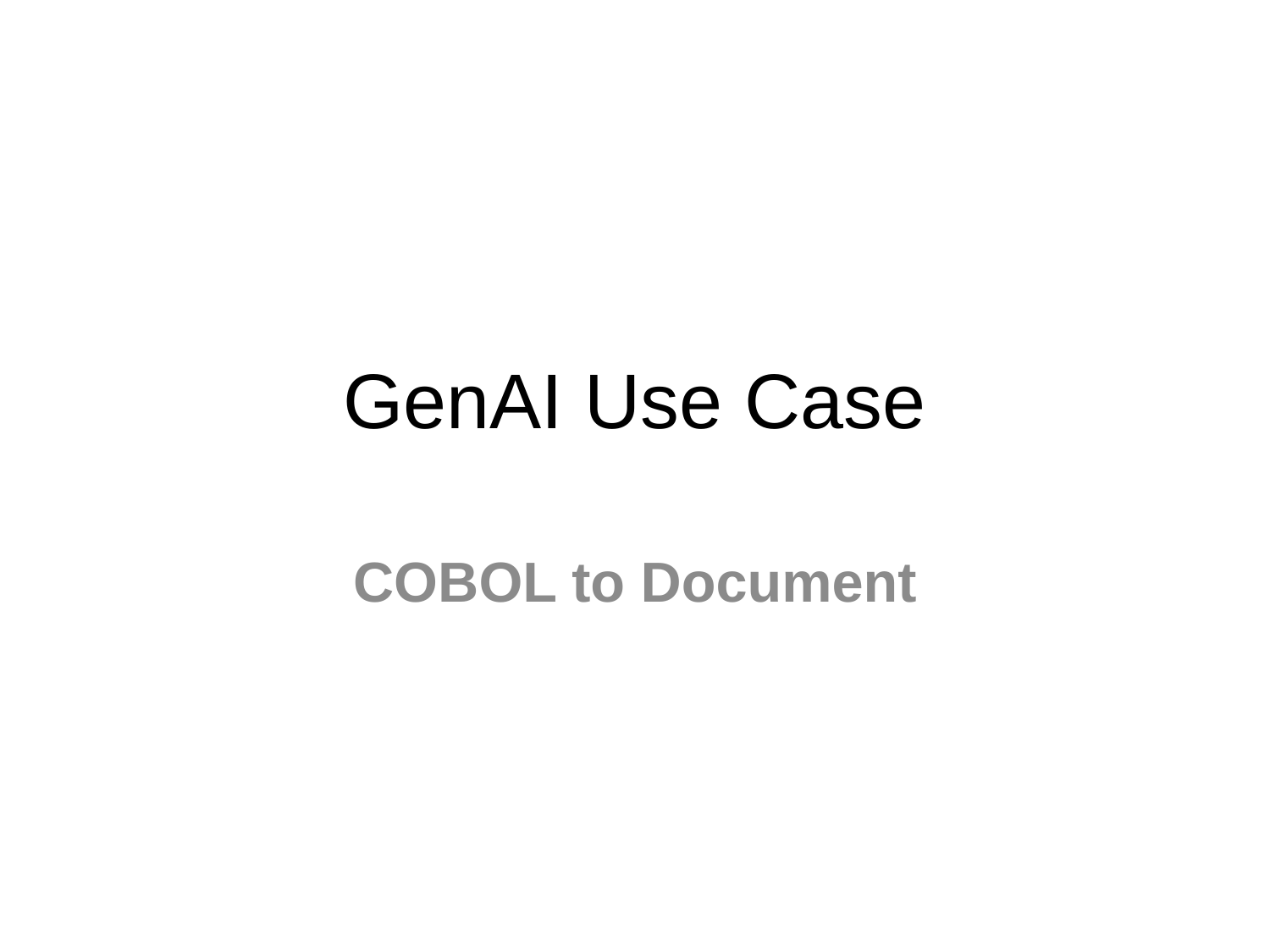

# GenAI Use Case
COBOL to Document